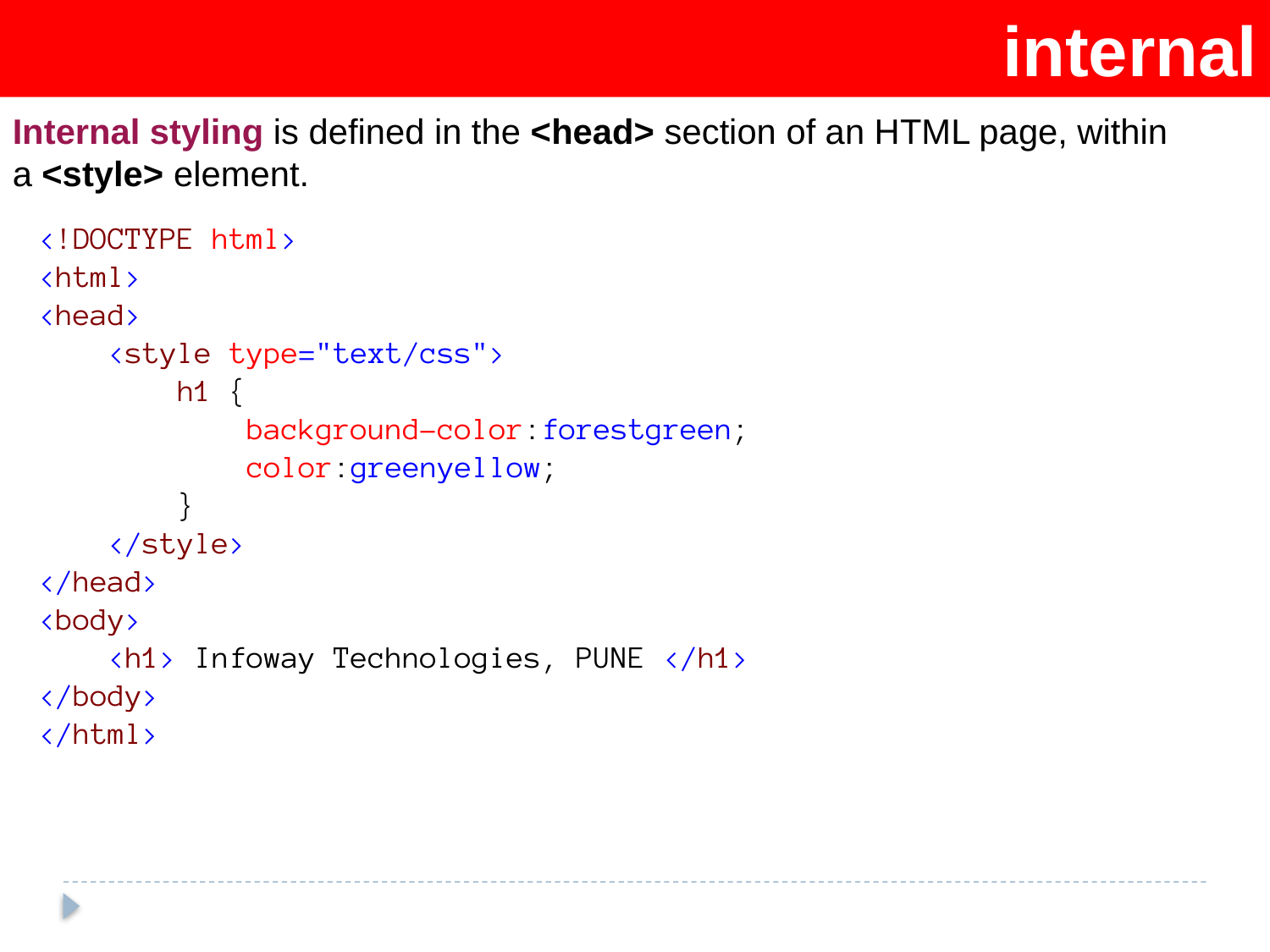

internal
Internal styling is defined in the <head> section of an HTML page, within a <style> element.
<!DOCTYPE html>
<html>
<head>
    <style type="text/css">
        h1 {
            background-color:forestgreen;
            color:greenyellow;
        }
    </style>
</head>
<body>
    <h1> Infoway Technologies, PUNE </h1>
</body>
</html>